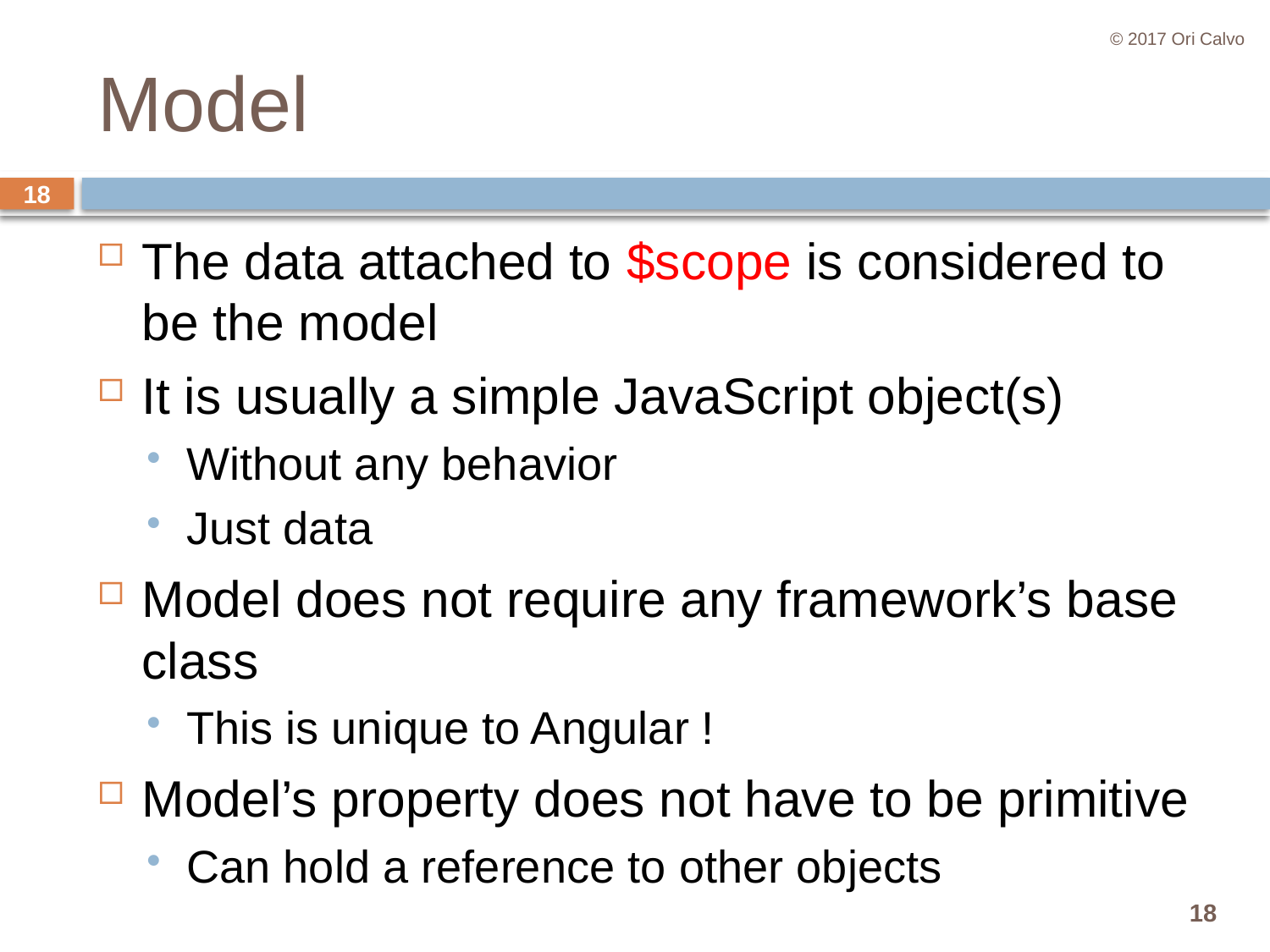

© 2017 Ori Calvo
# Model
18
The data attached to $scope is considered to be the model
It is usually a simple JavaScript object(s)
Without any behavior
Just data
Model does not require any framework’s base class
This is unique to Angular !
Model’s property does not have to be primitive
Can hold a reference to other objects